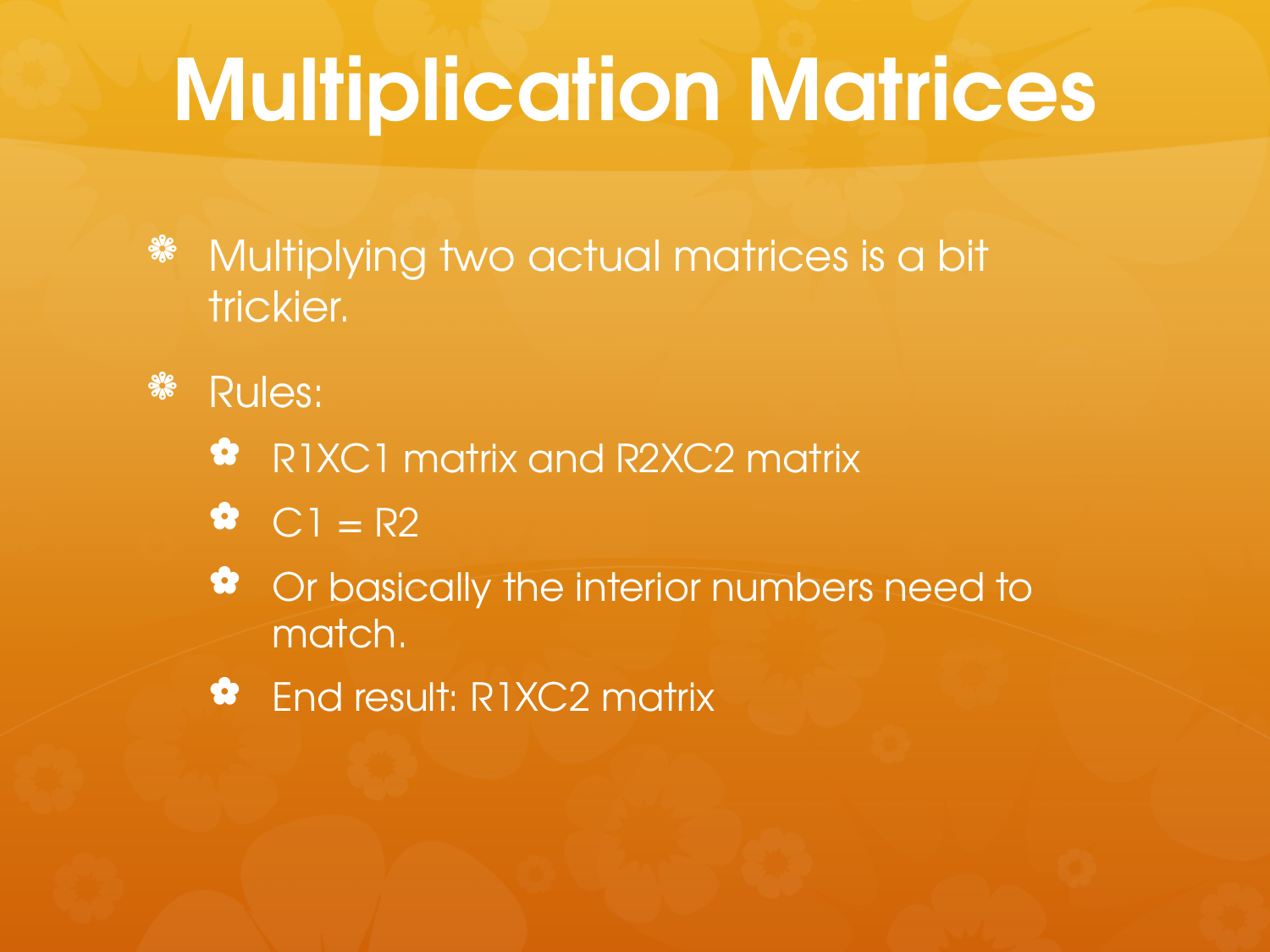

# Multiplication Matrices
Multiplying two actual matrices is a bit trickier.
Rules:
R1XC1 matrix and R2XC2 matrix
C1 = R2
Or basically the interior numbers need to match.
End result: R1XC2 matrix